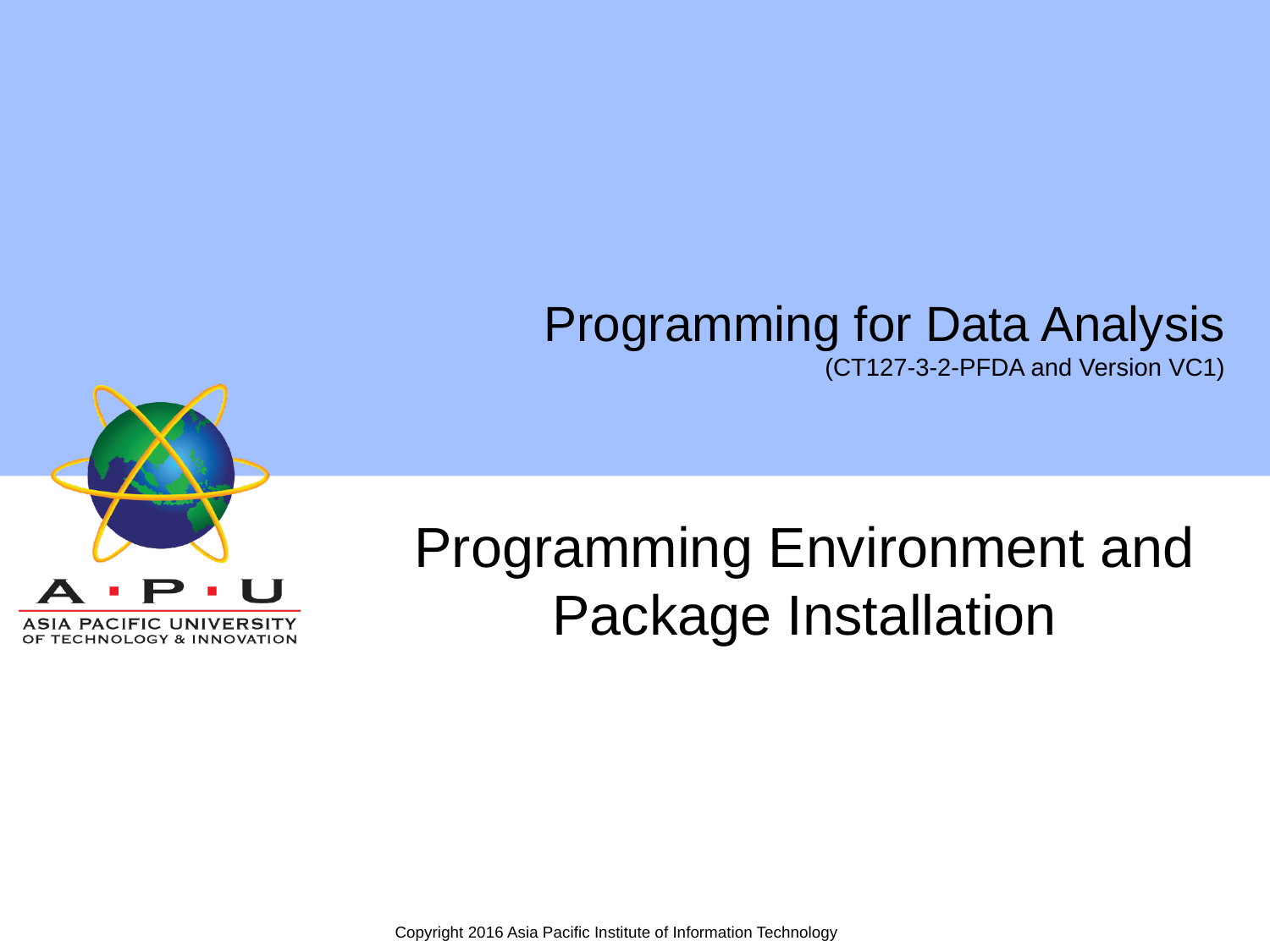

Programming for Data Analysis
(CT127-3-2-PFDA and Version VC1)
# Programming Environment and Package Installation
Copyright 2016 Asia Pacific Institute of Information Technology